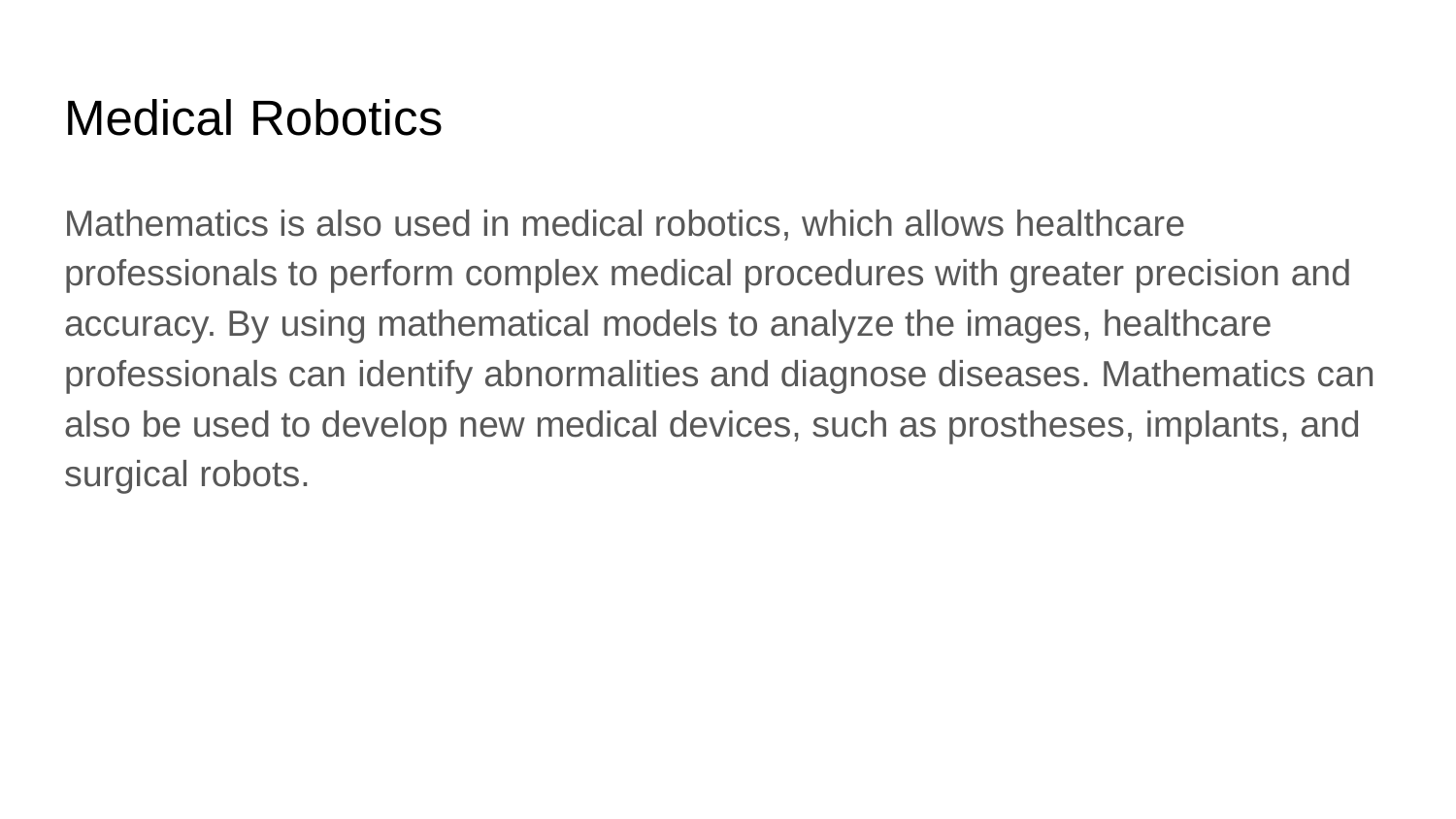

# Medical Robotics
Mathematics is also used in medical robotics, which allows healthcare  professionals to perform complex medical procedures with greater precision and  accuracy. By using mathematical models to analyze the images, healthcare  professionals can identify abnormalities and diagnose diseases. Mathematics can  also be used to develop new medical devices, such as prostheses, implants, and  surgical robots.